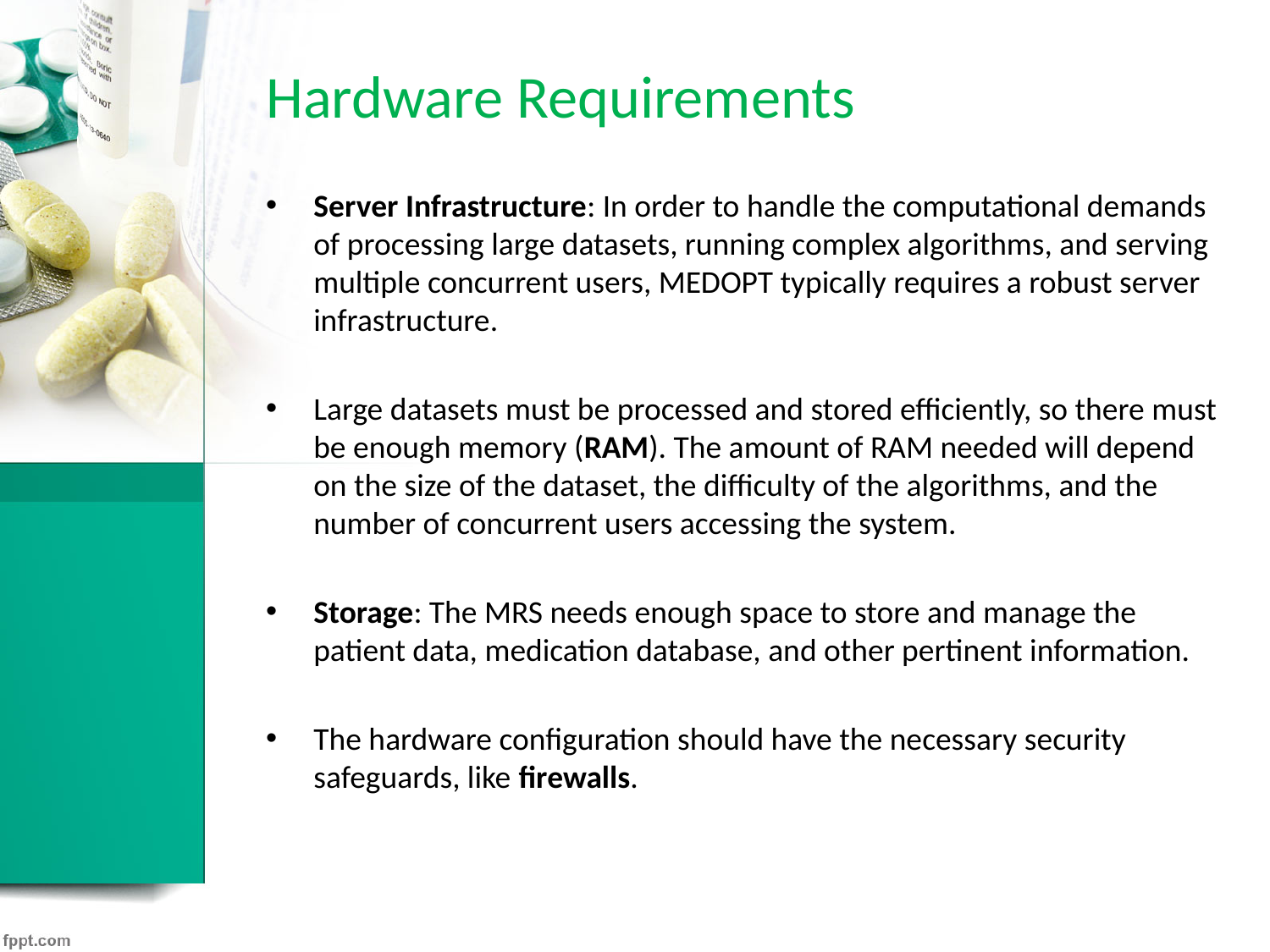

# Hardware Requirements
Server Infrastructure: In order to handle the computational demands of processing large datasets, running complex algorithms, and serving multiple concurrent users, MEDOPT typically requires a robust server infrastructure.

Large datasets must be processed and stored efficiently, so there must be enough memory (RAM). The amount of RAM needed will depend on the size of the dataset, the difficulty of the algorithms, and the number of concurrent users accessing the system.

Storage: The MRS needs enough space to store and manage the patient data, medication database, and other pertinent information.

The hardware configuration should have the necessary security safeguards, like firewalls.